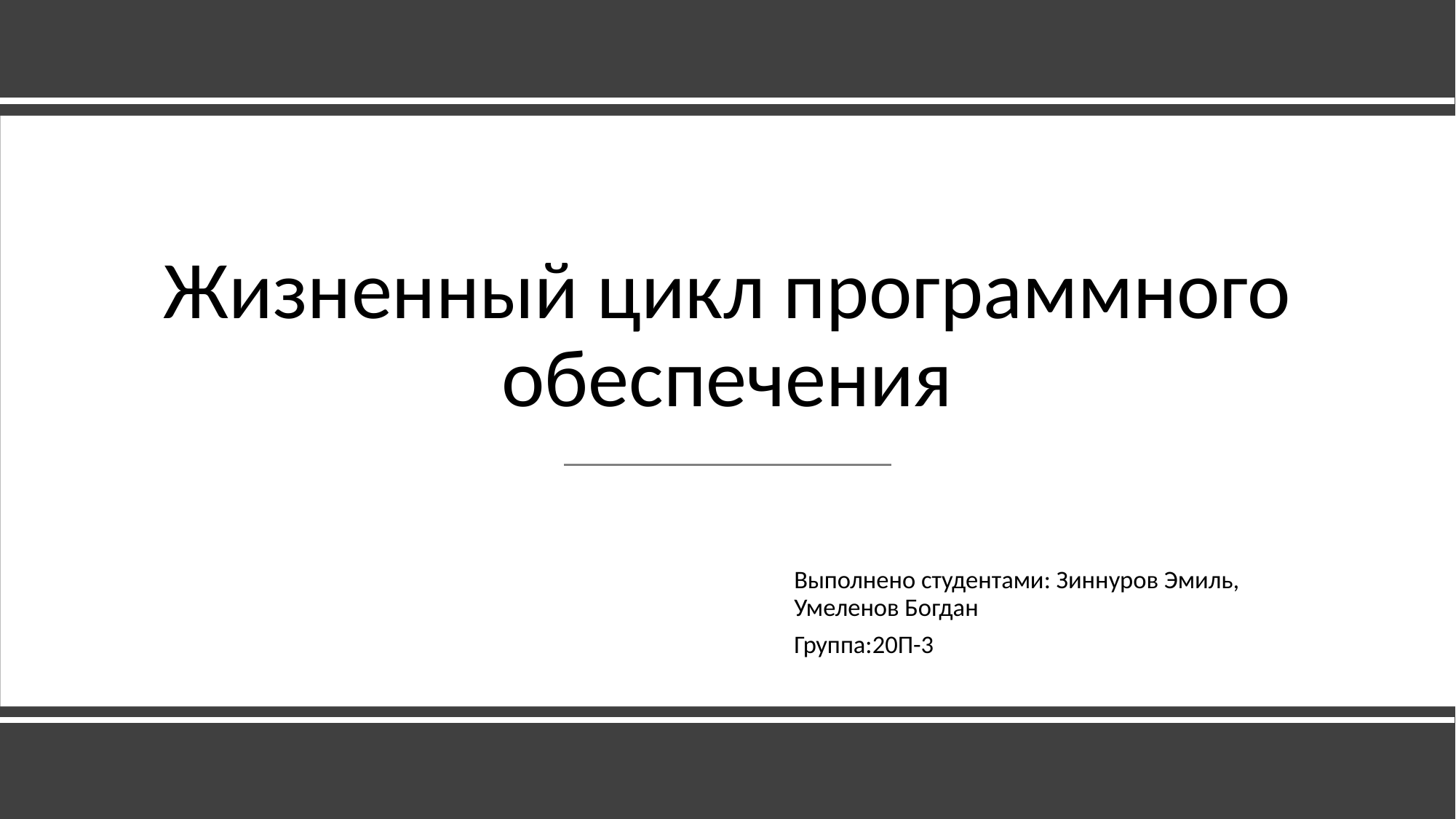

# Жизненный цикл программного обеспечения
Выполнено студентами: Зиннуров Эмиль, Умеленов Богдан
Группа:20П-3